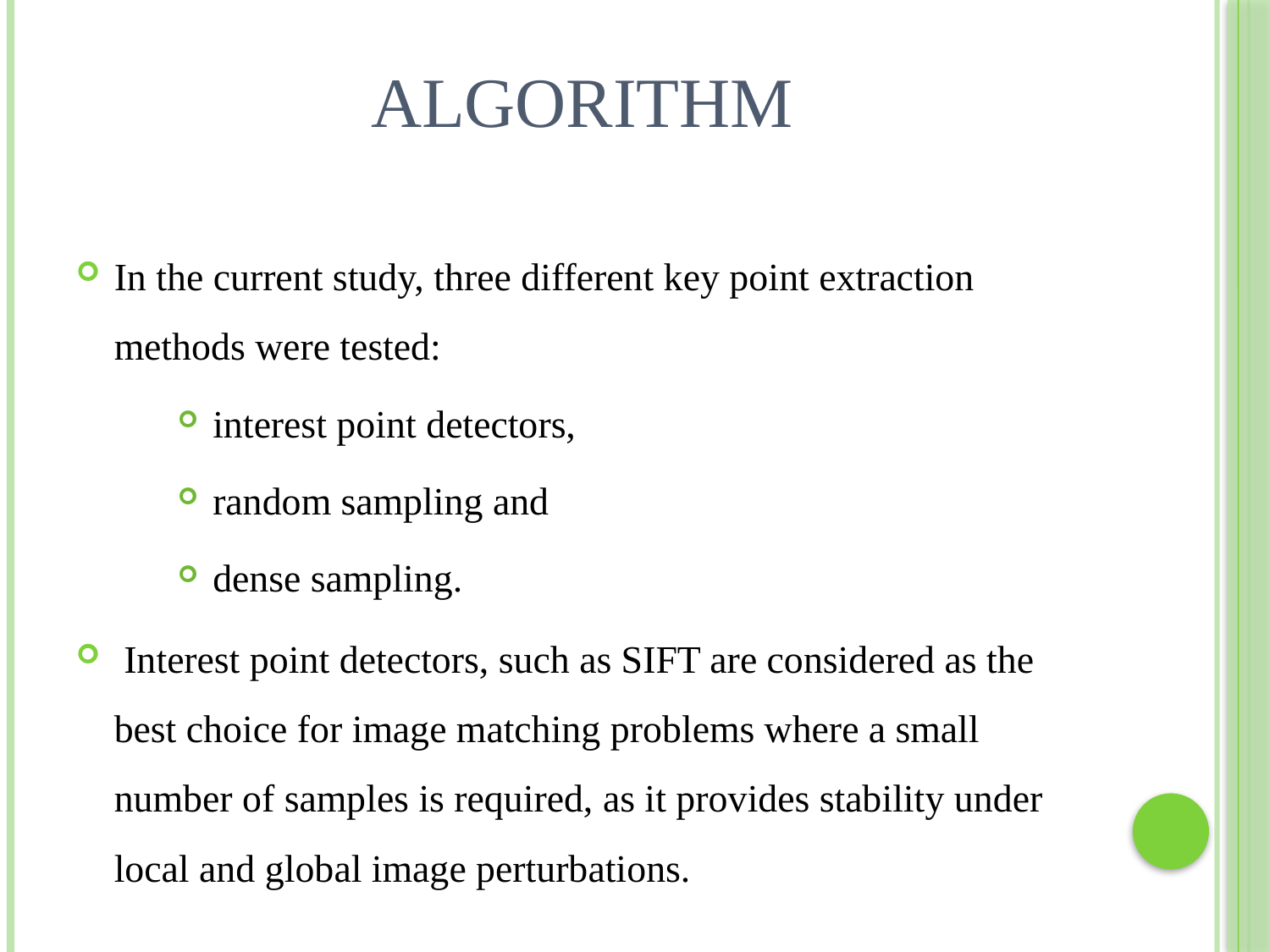

# ALGORITHM
In the current study, three different key point extraction methods were tested:
 interest point detectors,
 random sampling and
 dense sampling.
 Interest point detectors, such as SIFT are considered as the best choice for image matching problems where a small number of samples is required, as it provides stability under local and global image perturbations.